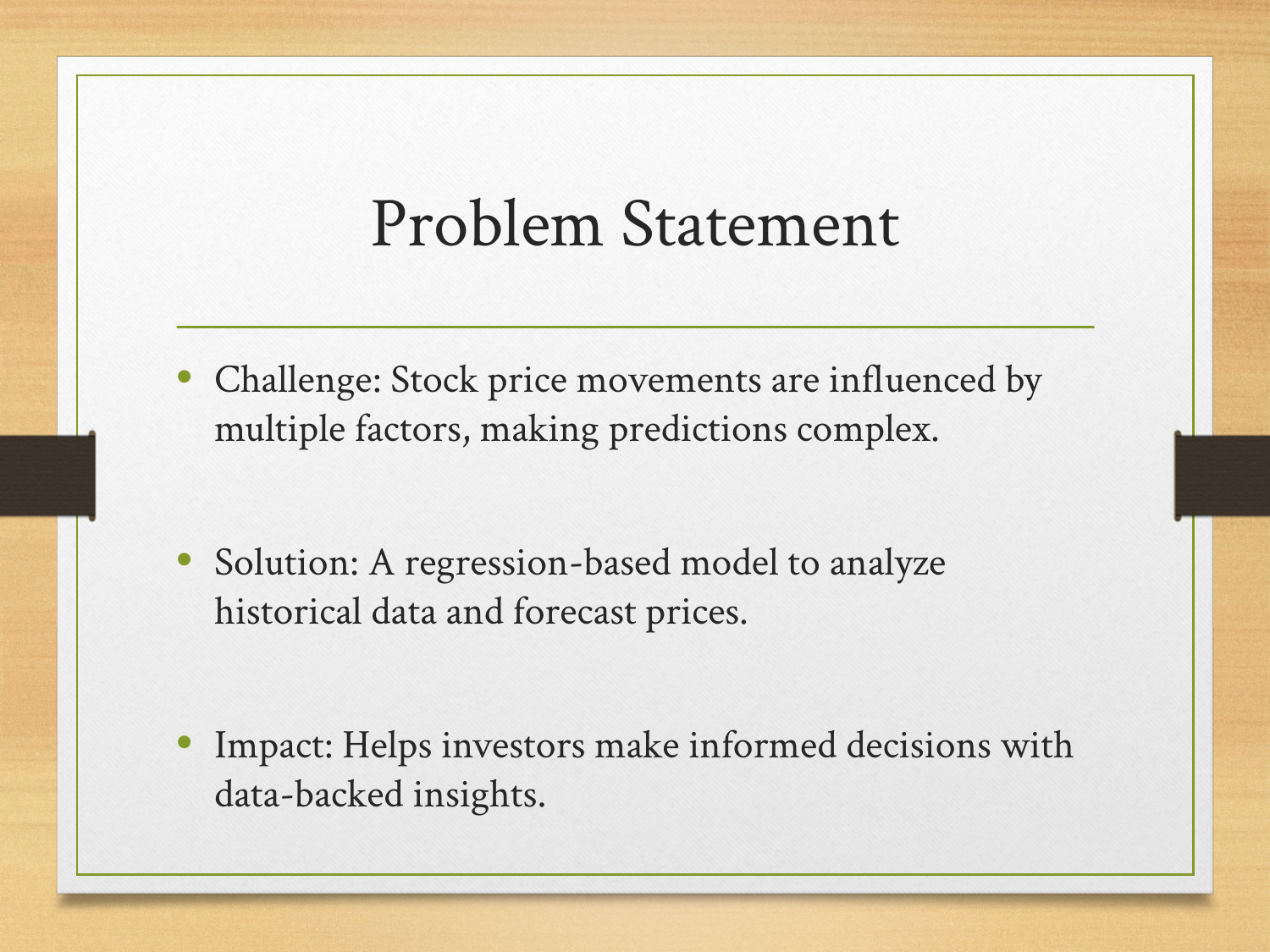

# Problem Statement
Challenge: Stock price movements are influenced by multiple factors, making predictions complex.

Solution: A regression-based model to analyze historical data and forecast prices.

Impact: Helps investors make informed decisions with data-backed insights.